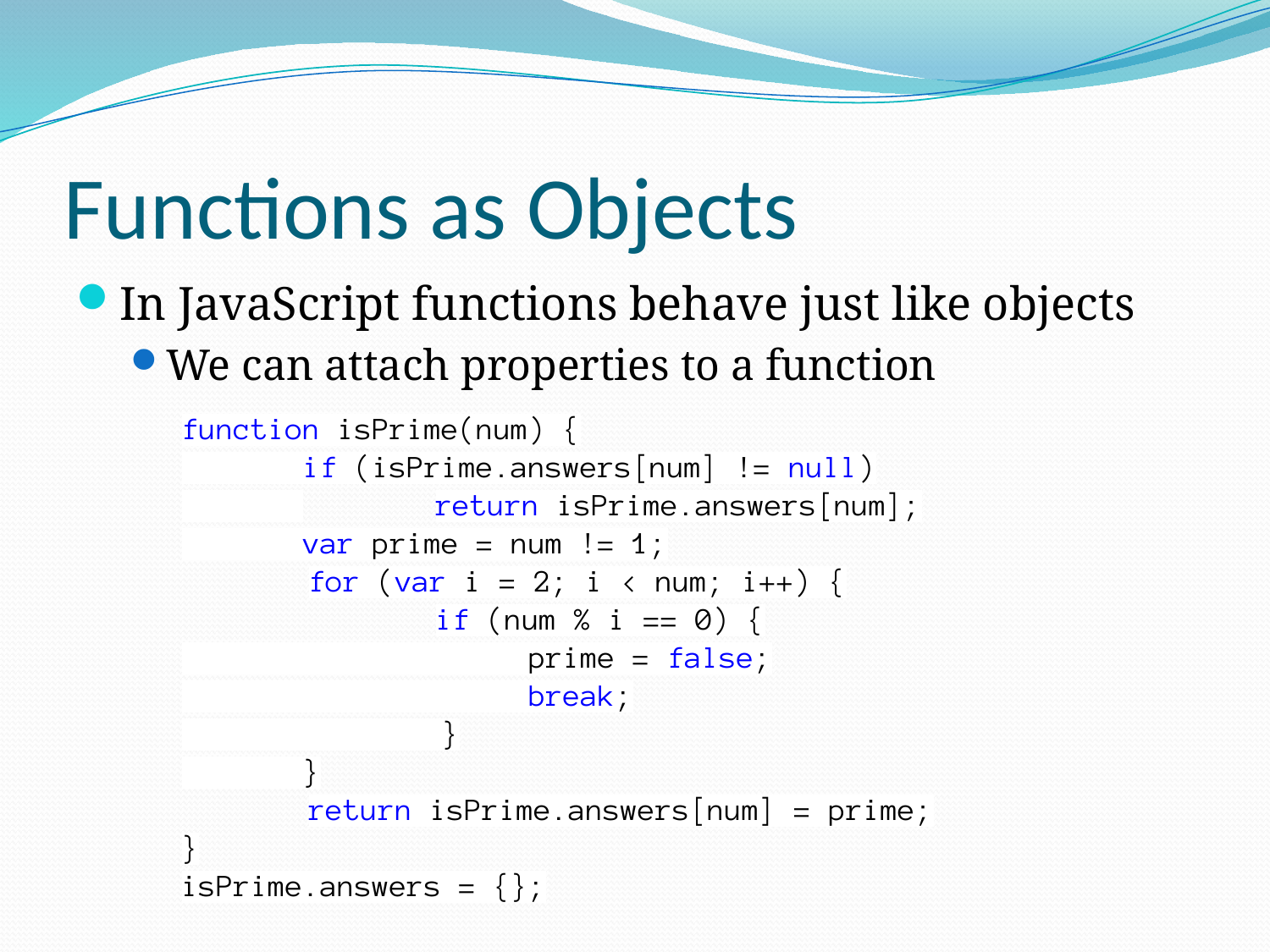

# Functions as Objects
In JavaScript functions behave just like objects
We can attach properties to a function
function isPrime(num) {
       if (isPrime.answers[num] != null)
       		return isPrime.answers[num];
       var prime = num != 1;
	for (var i = 2; i < num; i++) {
		if (num % i == 0) {
                    prime = false;
                    break;
               }
       }
	return isPrime.answers[num] = prime;
}
isPrime.answers = {};